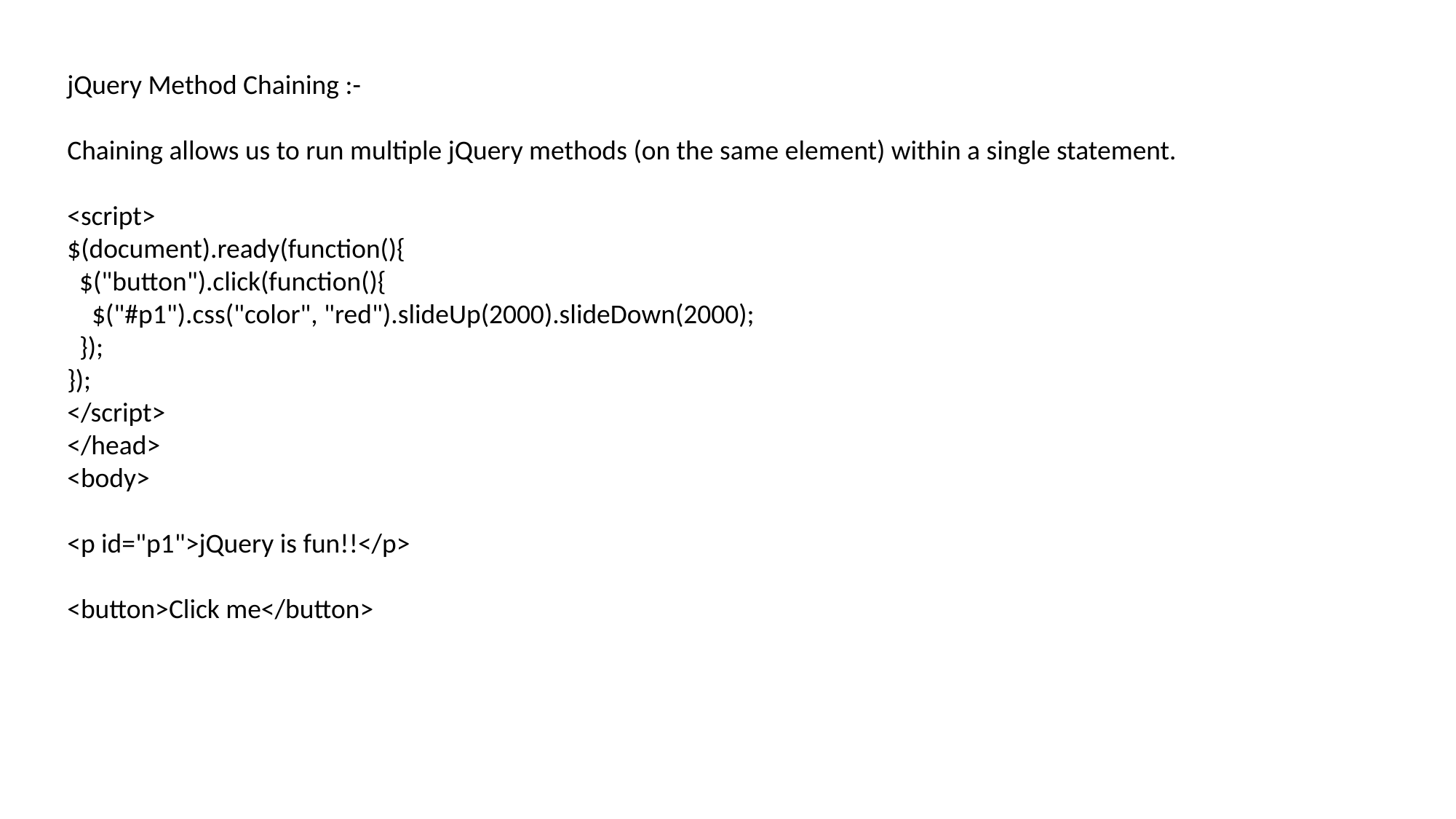

jQuery Method Chaining :-

Chaining allows us to run multiple jQuery methods (on the same element) within a single statement.

<script>
$(document).ready(function(){
  $("button").click(function(){
    $("#p1").css("color", "red").slideUp(2000).slideDown(2000);
  });
});
</script>
</head>
<body>

<p id="p1">jQuery is fun!!</p>

<button>Click me</button>